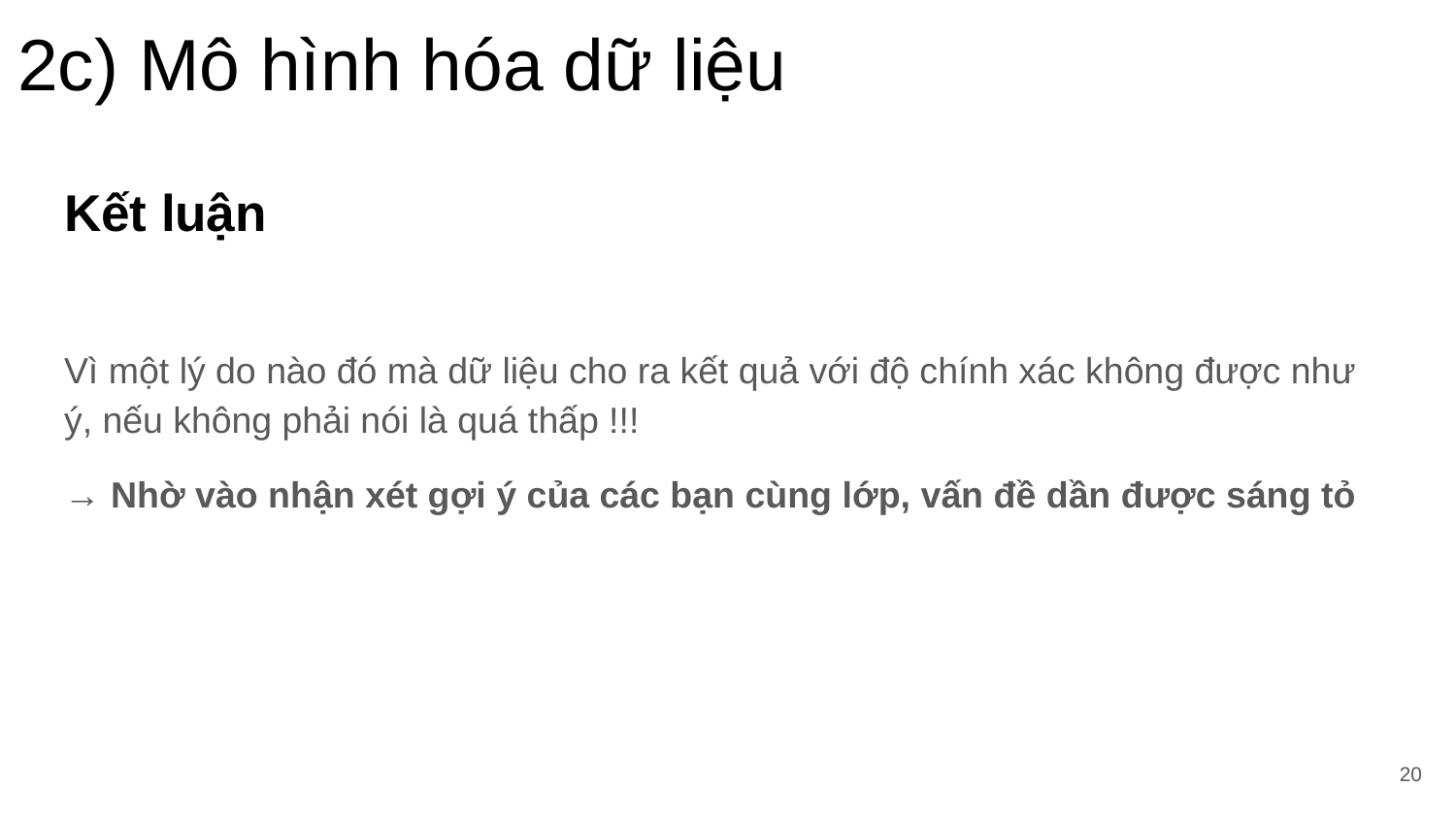

2c) Mô hình hóa dữ liệu
# Kết luận

Vì một lý do nào đó mà dữ liệu cho ra kết quả với độ chính xác không được như ý, nếu không phải nói là quá thấp !!!
→ Nhờ vào nhận xét gợi ý của các bạn cùng lớp, vấn đề dần được sáng tỏ
20